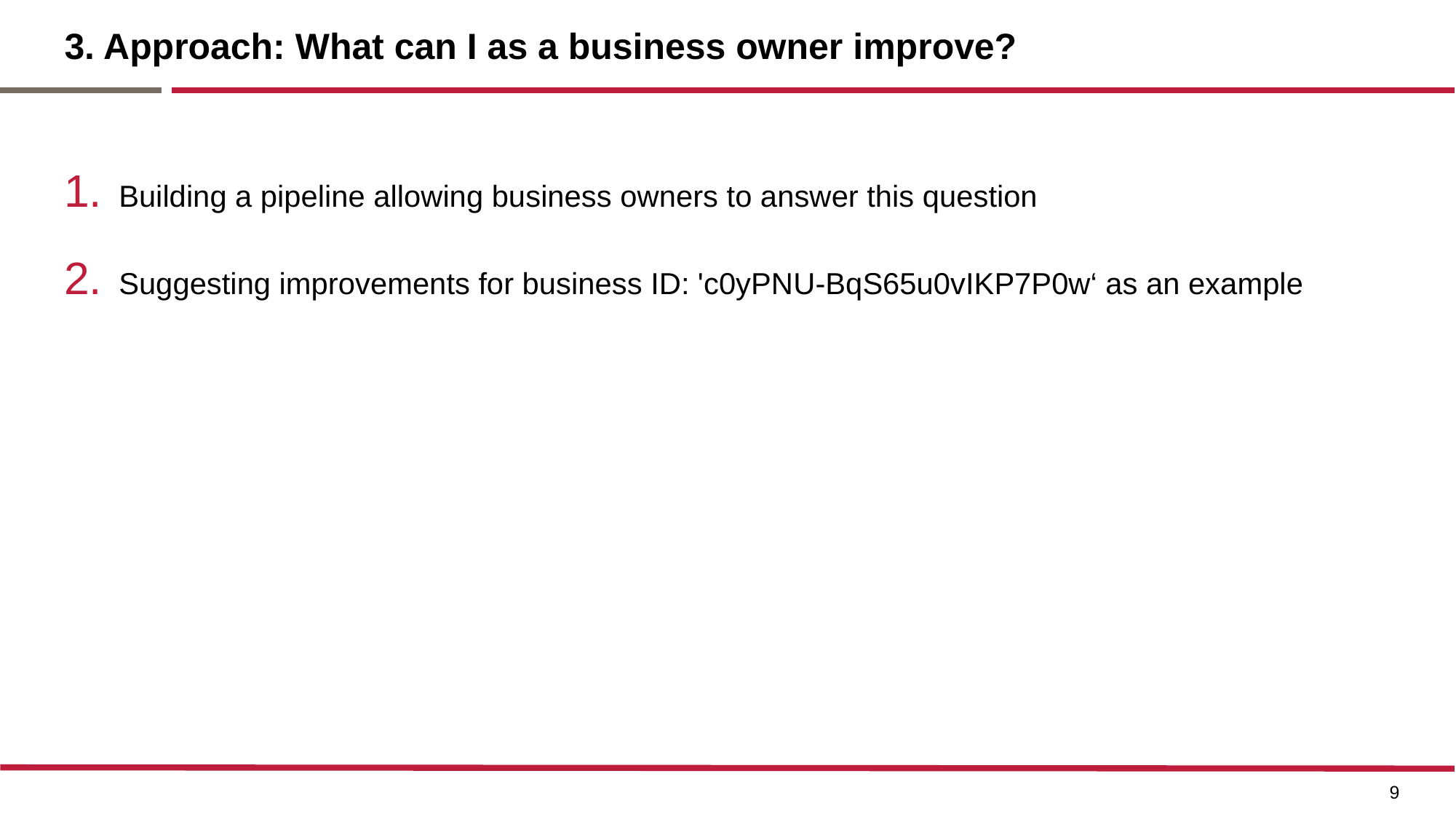

# 3. Approach: What can I as a business owner improve?

Building a pipeline allowing business owners to answer this question

Suggesting improvements for business ID: 'c0yPNU-BqS65u0vIKP7P0w‘ as an example

9